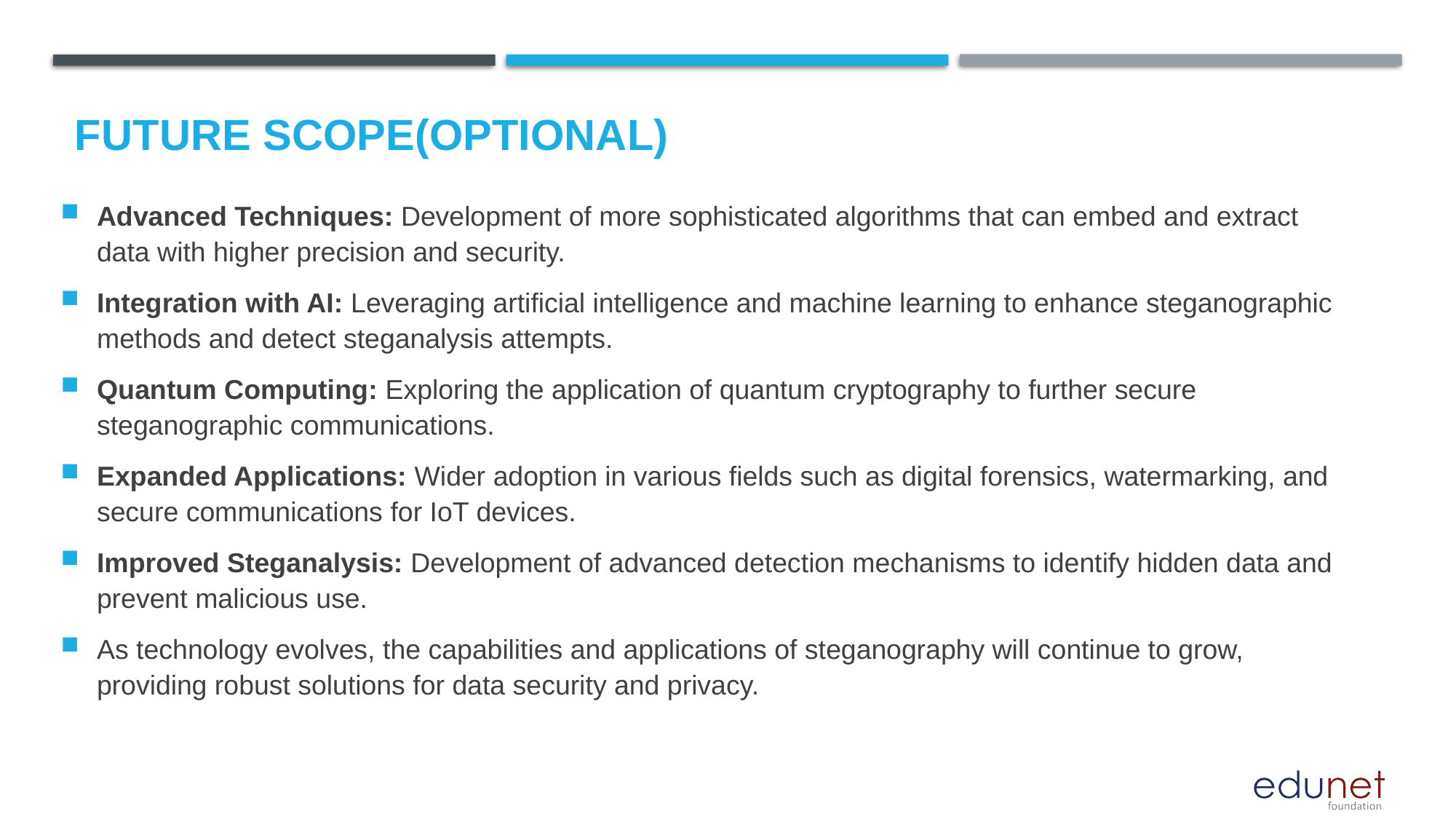

Future scope(optional)
Advanced Techniques: Development of more sophisticated algorithms that can embed and extract data with higher precision and security.
Integration with AI: Leveraging artificial intelligence and machine learning to enhance steganographic methods and detect steganalysis attempts.
Quantum Computing: Exploring the application of quantum cryptography to further secure steganographic communications.
Expanded Applications: Wider adoption in various fields such as digital forensics, watermarking, and secure communications for IoT devices.
Improved Steganalysis: Development of advanced detection mechanisms to identify hidden data and prevent malicious use.
As technology evolves, the capabilities and applications of steganography will continue to grow, providing robust solutions for data security and privacy.